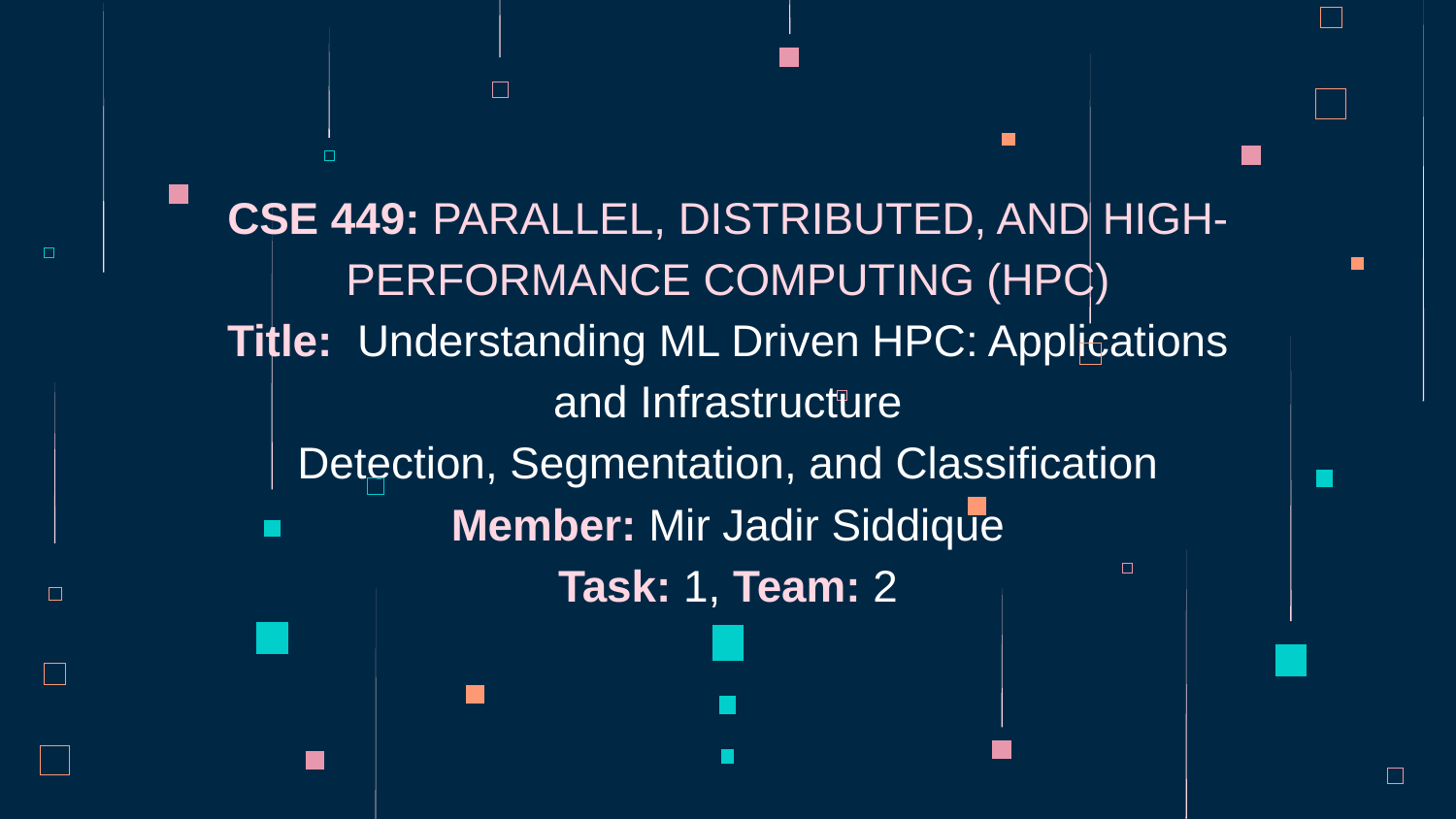

# CSE 449: PARALLEL, DISTRIBUTED, AND HIGH-PERFORMANCE COMPUTING (HPC)
Title:  Understanding ML Driven HPC: Applications and Infrastructure
Detection, Segmentation, and Classification
Member: Mir Jadir Siddique
Task: 1, Team: 2